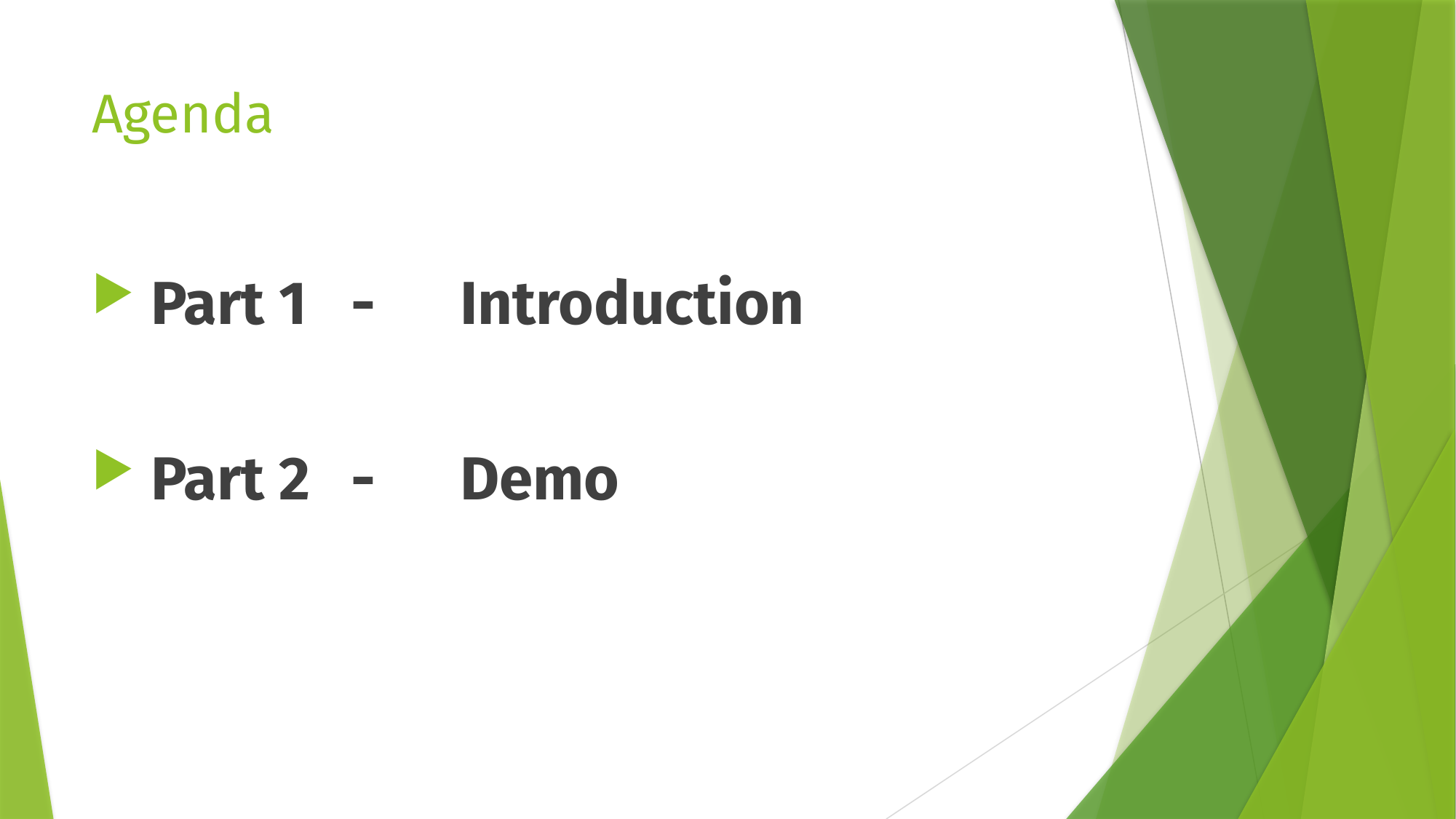

# Agenda
 Part 1 	- 	Introduction

 Part 2 	- 	Demo